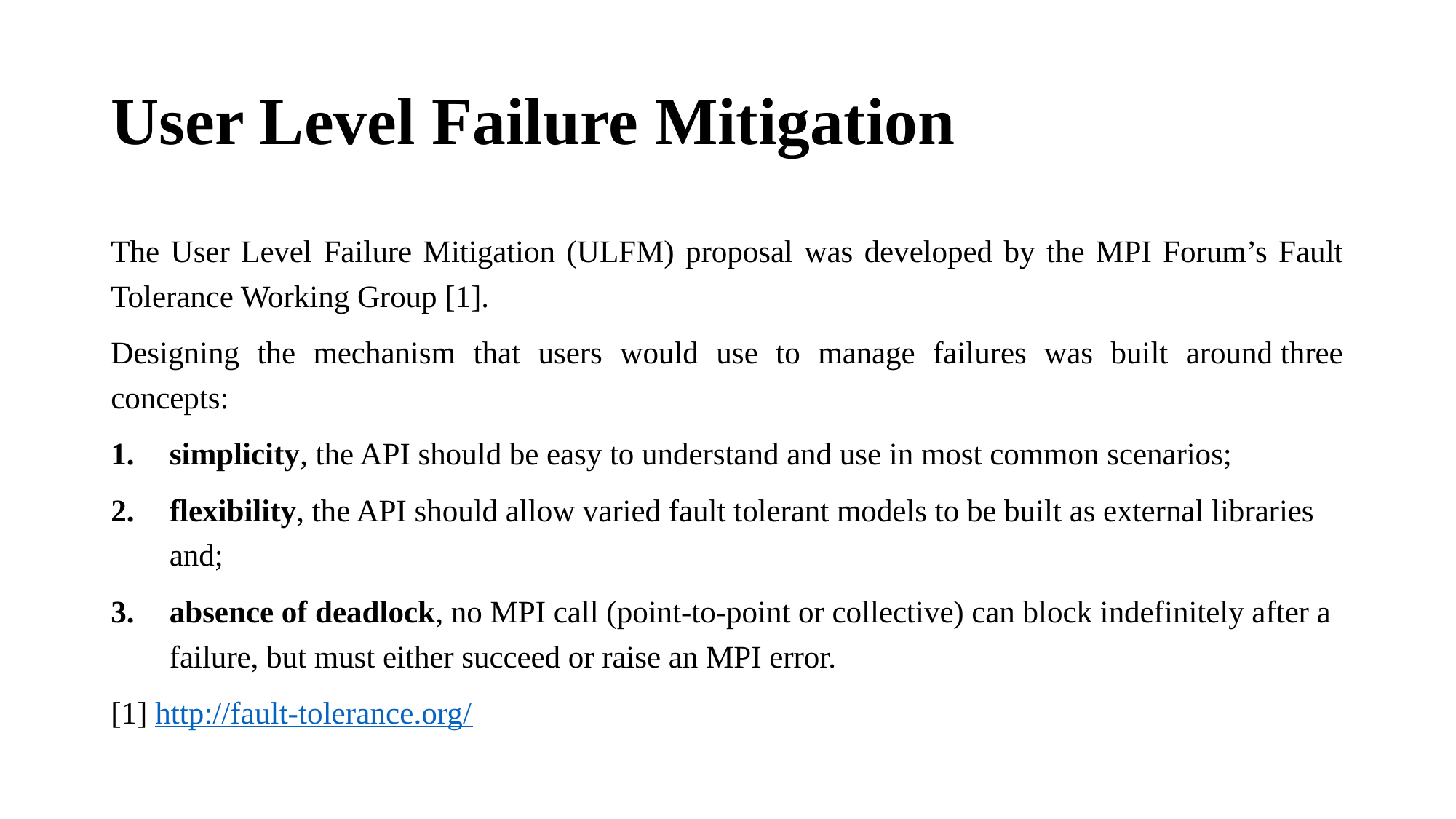

# User Level Failure Mitigation
The User Level Failure Mitigation (ULFM) proposal was developed by the MPI Forum’s Fault Tolerance Working Group [1].
Designing the mechanism that users would use to manage failures was built around three concepts:
simplicity, the API should be easy to understand and use in most common scenarios;
flexibility, the API should allow varied fault tolerant models to be built as external libraries and;
absence of deadlock, no MPI call (point-to-point or collective) can block indefinitely after a failure, but must either succeed or raise an MPI error.
[1] http://fault-tolerance.org/